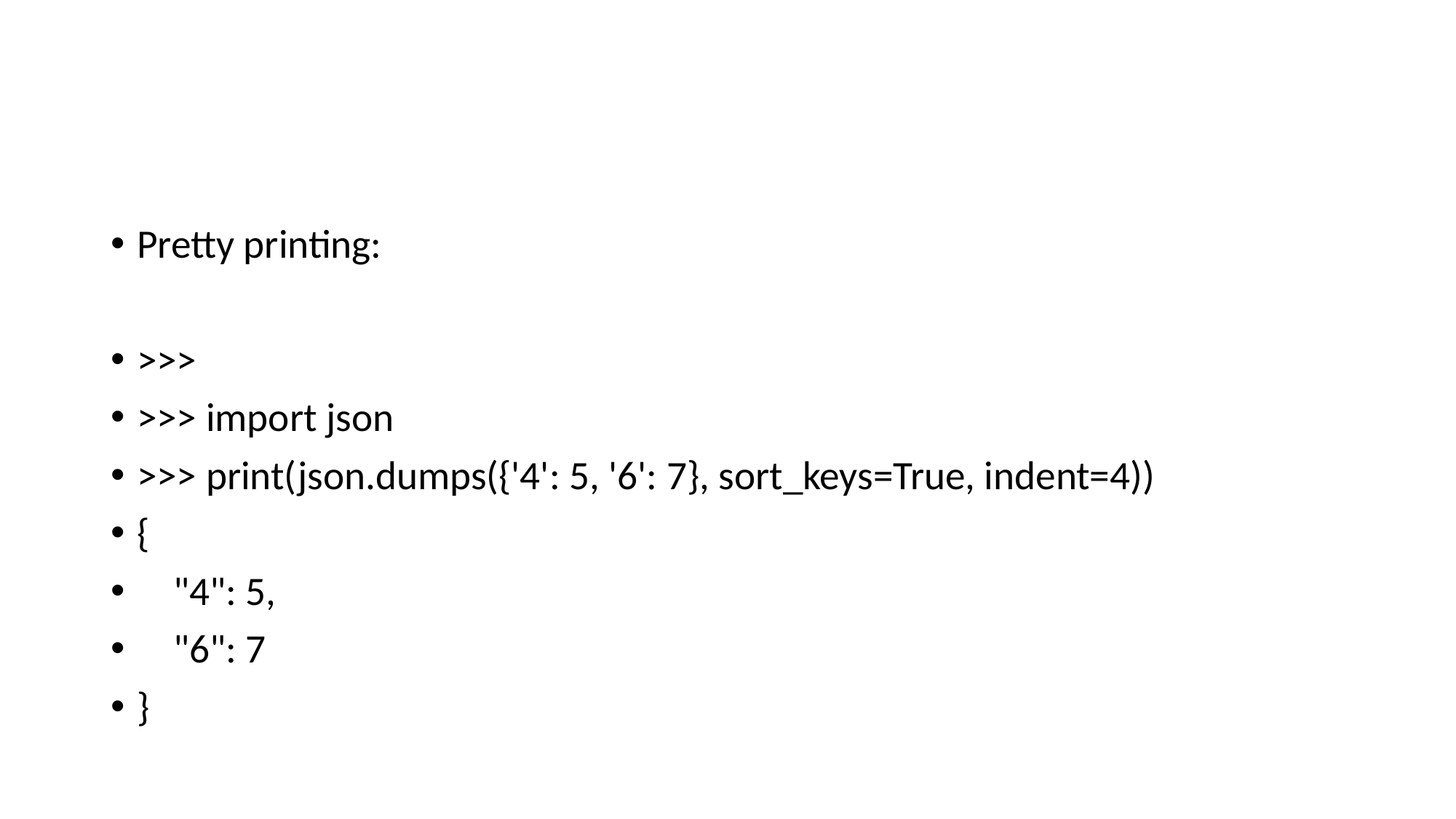

Pretty printing:

>>>
>>> import json
>>> print(json.dumps({'4': 5, '6': 7}, sort_keys=True, indent=4))
{
    "4": 5,
    "6": 7
}